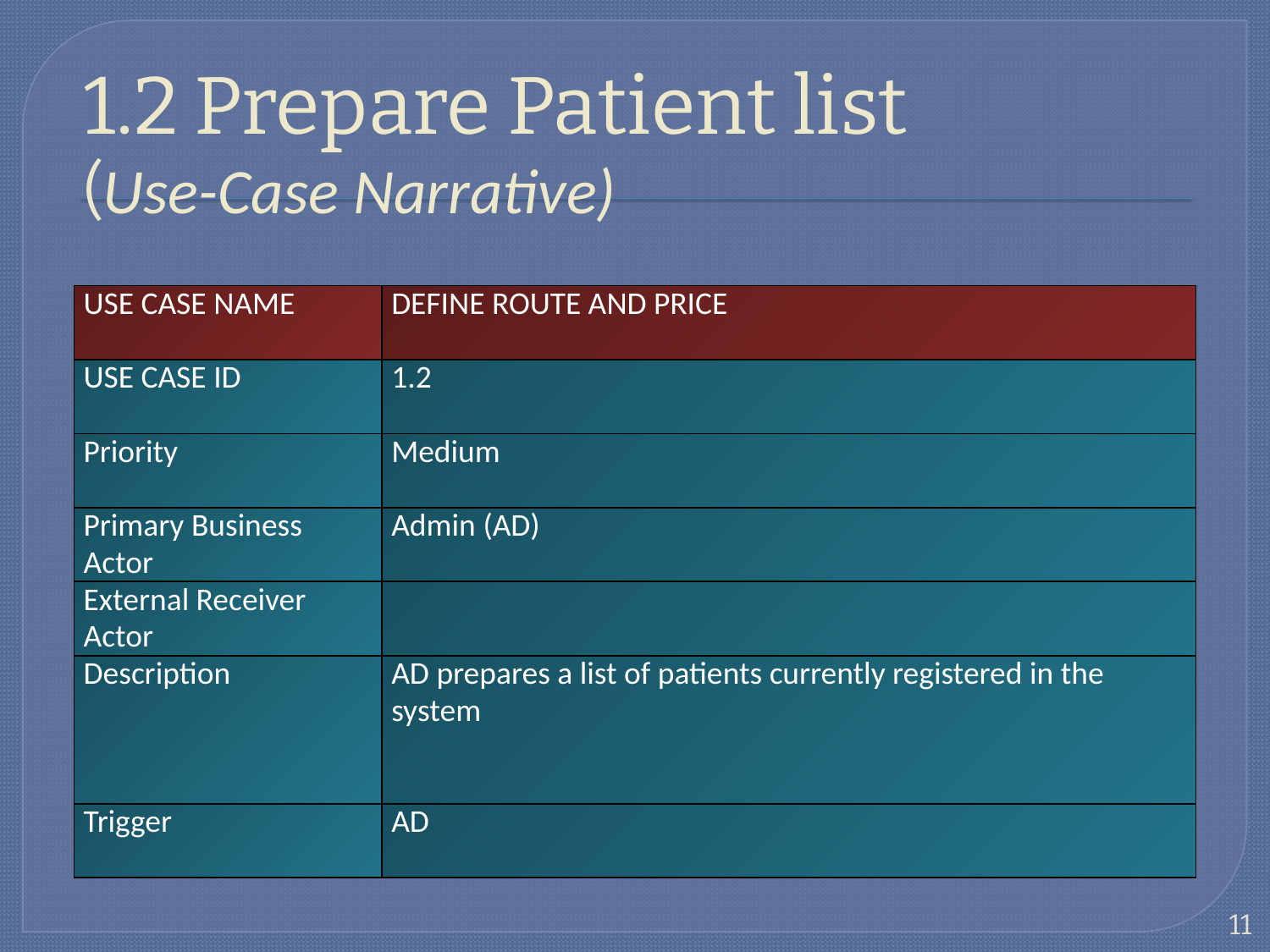

# 1.2 Prepare Patient list (Use-Case Narrative)
| USE CASE NAME | DEFINE ROUTE AND PRICE |
| --- | --- |
| USE CASE ID | 1.2 |
| Priority | Medium |
| Primary Business Actor | Admin (AD) |
| External Receiver Actor |  |
| Description | AD prepares a list of patients currently registered in the system |
| Trigger | AD |
11